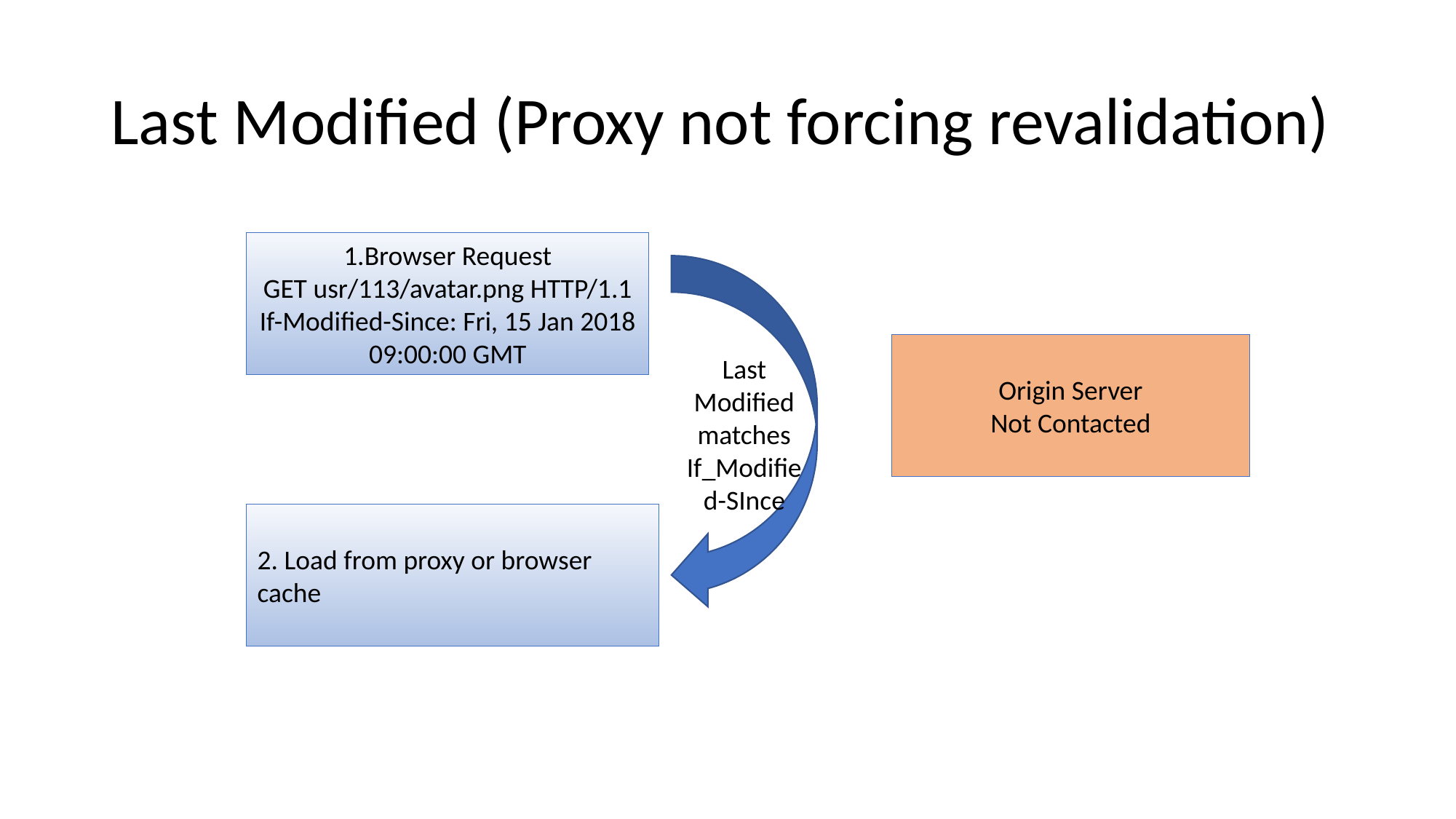

# Last Modified (Proxy not forcing revalidation)
1.Browser Request
GET usr/113/avatar.png HTTP/1.1
If-Modified-Since: Fri, 15 Jan 2018 09:00:00 GMT
Last Modified matches If_Modified-SInce

Origin Server
Not Contacted

2. Load from proxy or browser cache